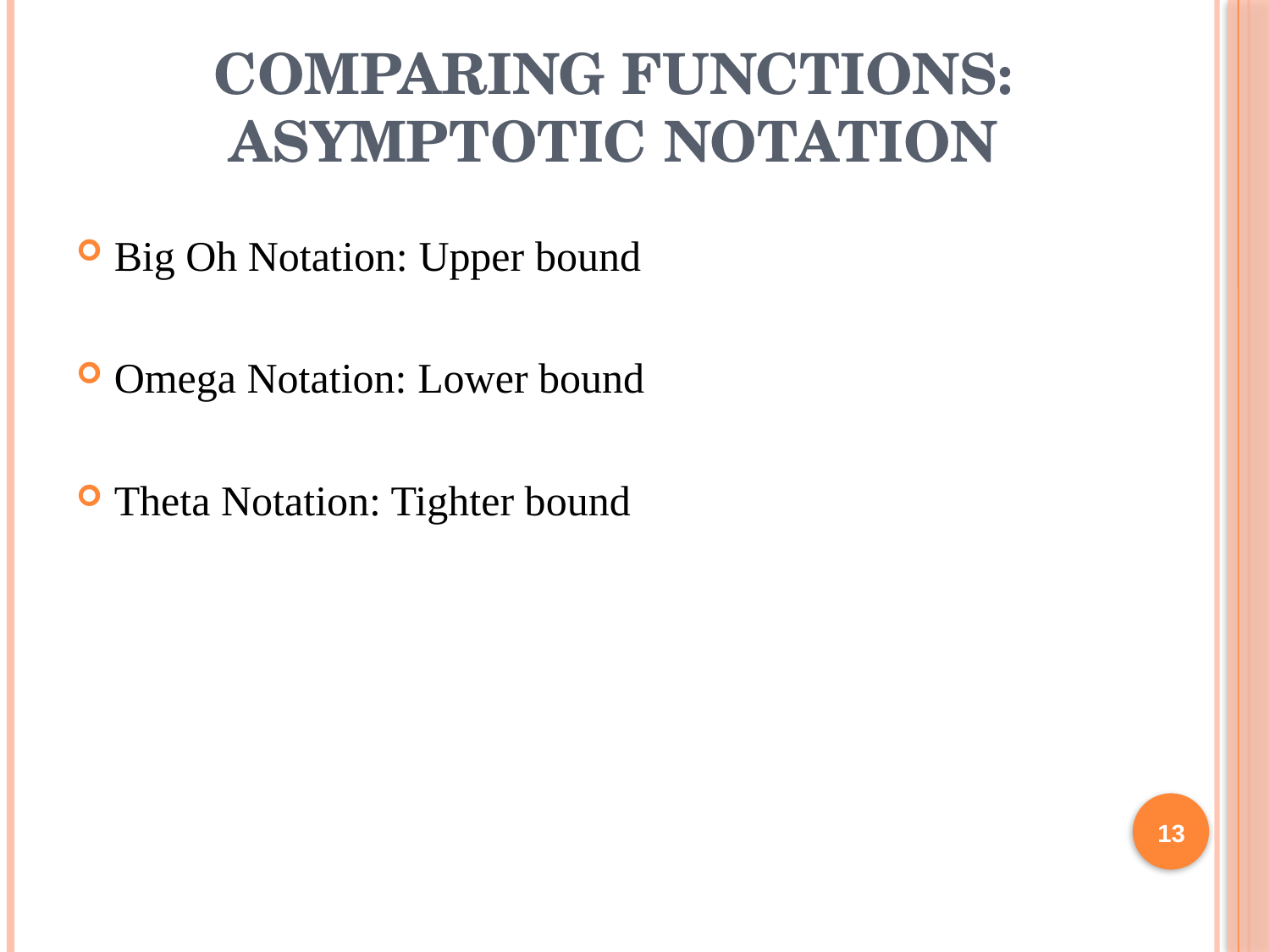

# COMPARING FUNCTIONS: ASYMPTOTIC NOTATION
Big Oh Notation: Upper bound

Omega Notation: Lower bound

Theta Notation: Tighter bound
13